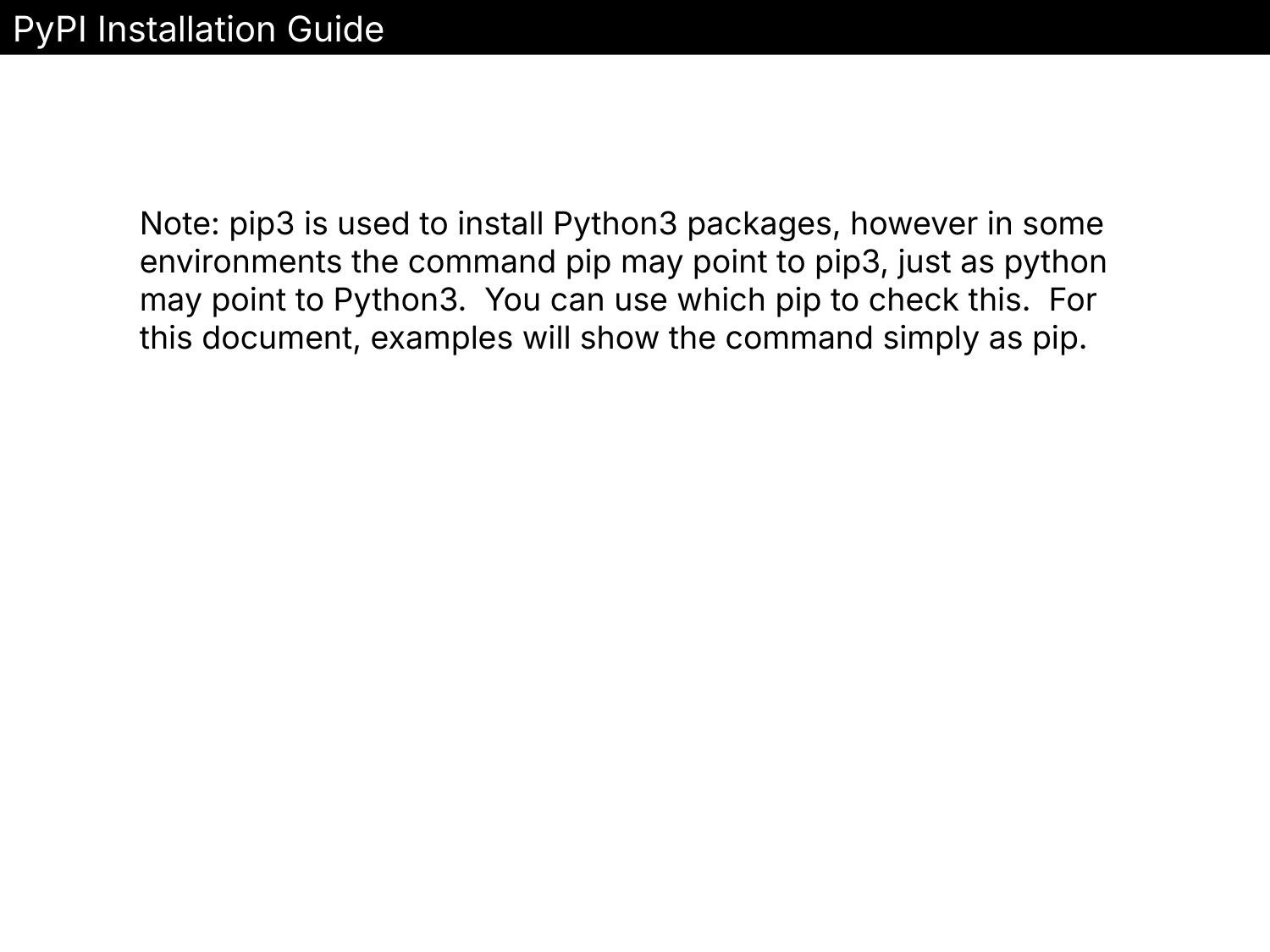

PyPI Installation Guide

Note: pip3 is used to install Python3 packages, however in some environments the command pip may point to pip3, just as python may point to Python3.  You can use which pip to check this.  For this document, examples will show the command simply as pip.